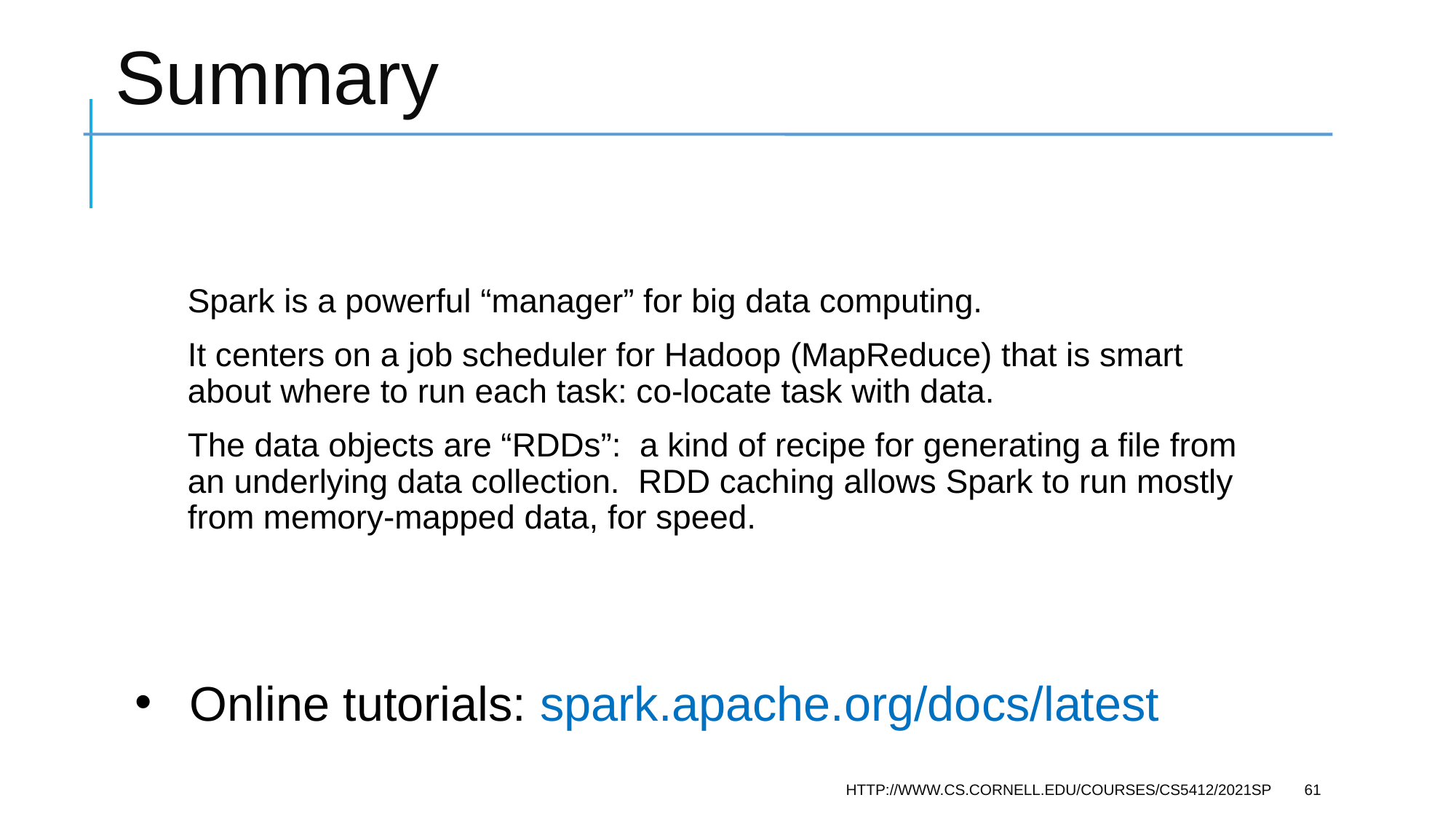

# Summary

Spark is a powerful “manager” for big data computing.
It centers on a job scheduler for Hadoop (MapReduce) that is smart about where to run each task: co-locate task with data.
The data objects are “RDDs”:  a kind of recipe for generating a file from an underlying data collection.  RDD caching allows Spark to run mostly from memory-mapped data, for speed.
Online tutorials: spark.apache.org/docs/latest

HTTP://WWW.CS.CORNELL.EDU/COURSES/CS5412/2021SP
61